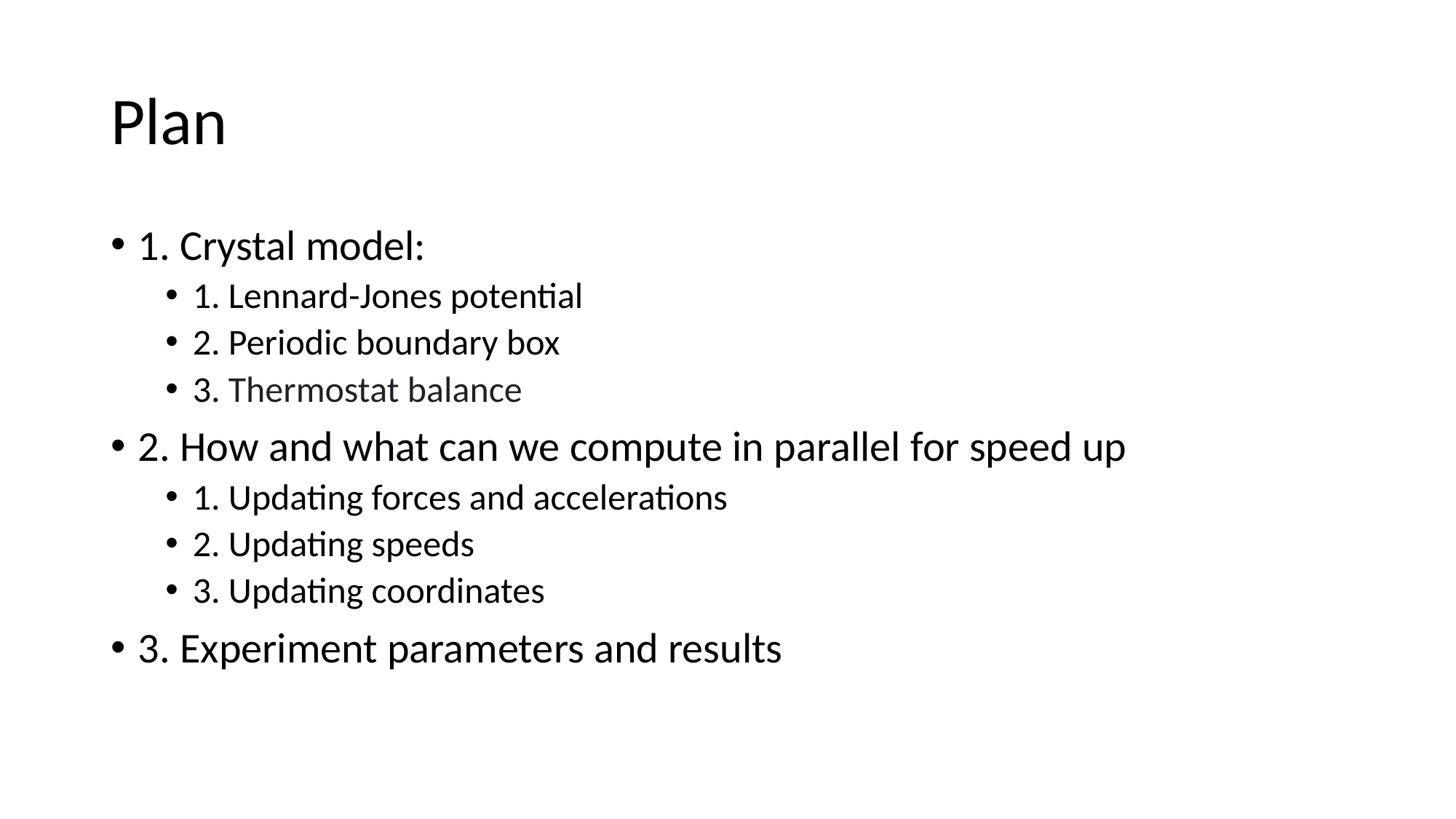

# Plan
1. Crystal model:
1. Lennard-Jones potential
2. Periodic boundary box
3. Thermostat balance
2. How and what can we compute in parallel for speed up
1. Updating forces and accelerations
2. Updating speeds
3. Updating coordinates
3. Experiment parameters and results